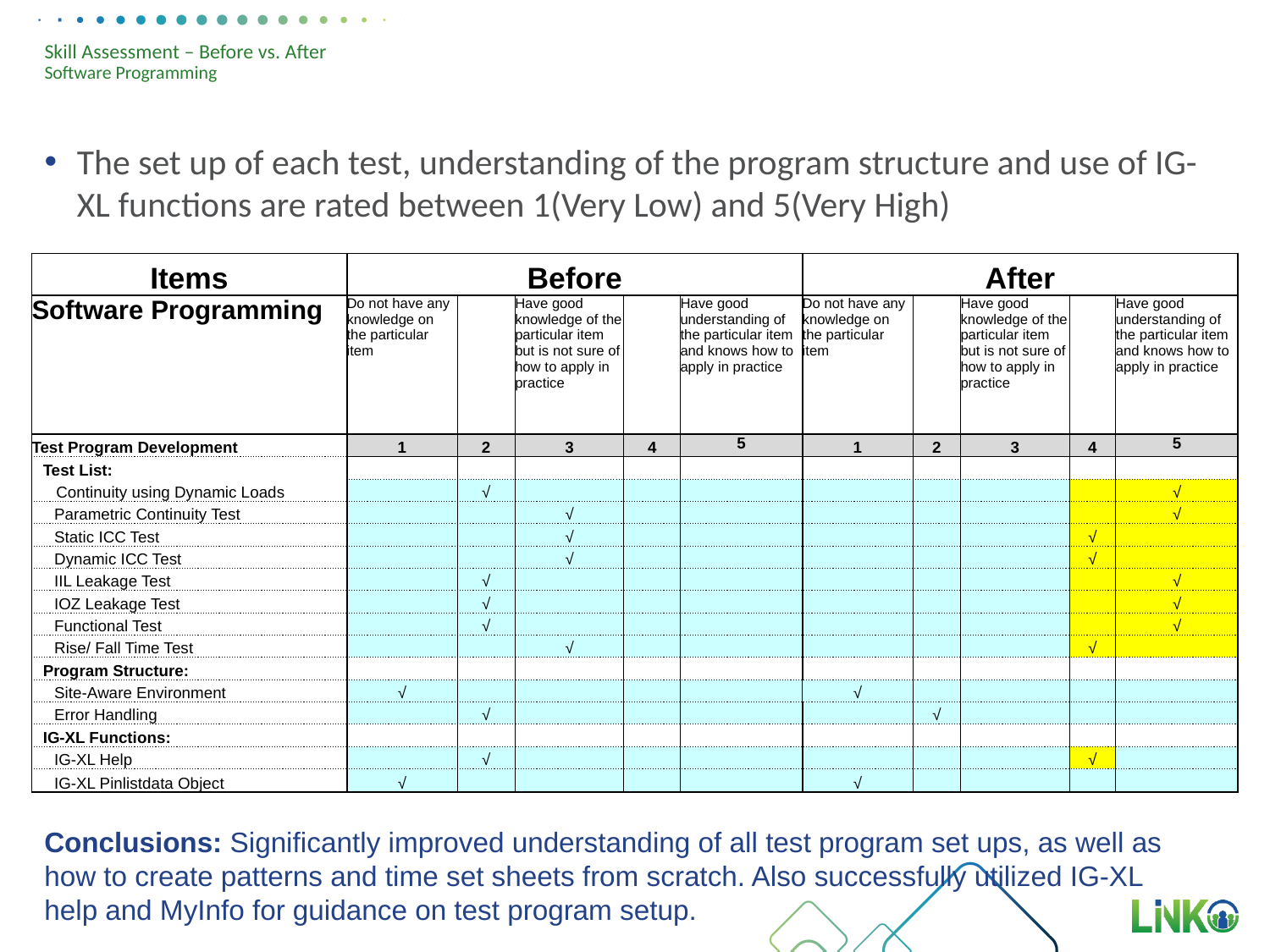

# Skill Assessment – Before vs. After Software Programming
The set up of each test, understanding of the program structure and use of IG-XL functions are rated between 1(Very Low) and 5(Very High)
| Items | Before |  |  |  |  | After |  |  |  |  |
| --- | --- | --- | --- | --- | --- | --- | --- | --- | --- | --- |
| Software Programming | Do not have any knowledge on the particular item |  | Have good knowledge of the particular item but is not sure of how to apply in practice |  | Have good understanding of the particular item and knows how to apply in practice | Do not have any knowledge on the particular item |  | Have good knowledge of the particular item but is not sure of how to apply in practice |  | Have good understanding of the particular item and knows how to apply in practice |
| Test Program Development | 1 | 2 | 3 | 4 | 5 | 1 | 2 | 3 | 4 | 5 |
| Test List: |  |  |  |  |  |  |  |  |  |  |
| Continuity using Dynamic Loads |  | √ |  |  |  |  |  |  |  | √ |
| Parametric Continuity Test |  |  | √ |  |  |  |  |  |  | √ |
| Static ICC Test |  |  | √ |  |  |  |  |  | √ |  |
| Dynamic ICC Test |  |  | √ |  |  |  |  |  | √ |  |
| IIL Leakage Test |  | √ |  |  |  |  |  |  |  | √ |
| IOZ Leakage Test |  | √ |  |  |  |  |  |  |  | √ |
| Functional Test |  | √ |  |  |  |  |  |  |  | √ |
| Rise/ Fall Time Test |  |  | √ |  |  |  |  |  | √ |  |
| Program Structure: |  |  |  |  |  |  |  |  |  |  |
| Site-Aware Environment | √ |  |  |  |  | √ |  |  |  |  |
| Error Handling |  | √ |  |  |  |  | √ |  |  |  |
| IG-XL Functions: |  |  |  |  |  |  |  |  |  |  |
| IG-XL Help |  | √ |  |  |  |  |  |  | √ |  |
| IG-XL Pinlistdata Object | √ |  |  |  |  | √ |  |  |  |  |
Conclusions: Significantly improved understanding of all test program set ups, as well as how to create patterns and time set sheets from scratch. Also successfully utilized IG-XL help and MyInfo for guidance on test program setup.